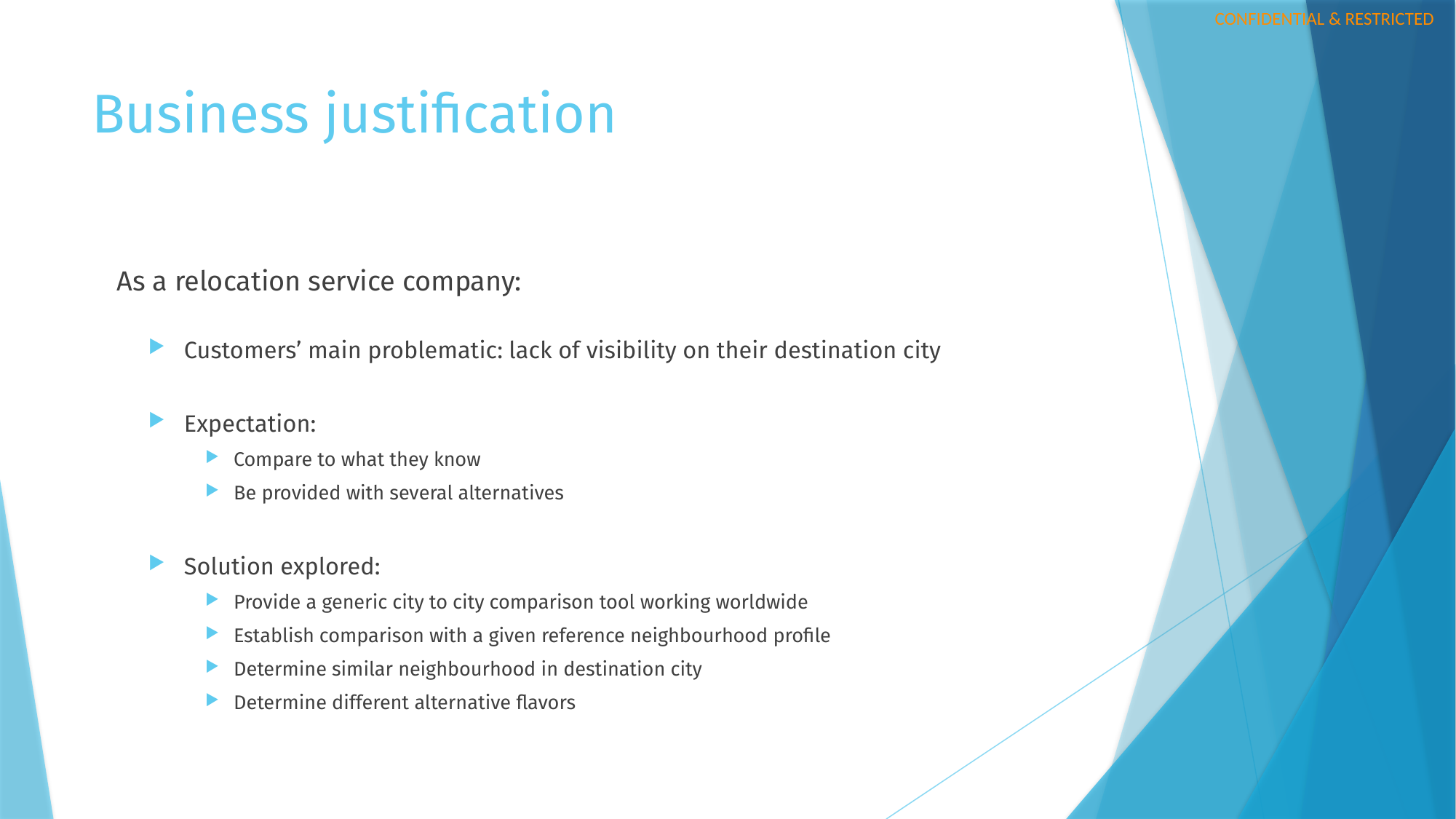

# Business justification
As a relocation service company:

Customers’ main problematic: lack of visibility on their destination city

Expectation:
Compare to what they know
Be provided with several alternatives

Solution explored:
Provide a generic city to city comparison tool working worldwide
Establish comparison with a given reference neighbourhood profile
Determine similar neighbourhood in destination city
Determine different alternative flavors